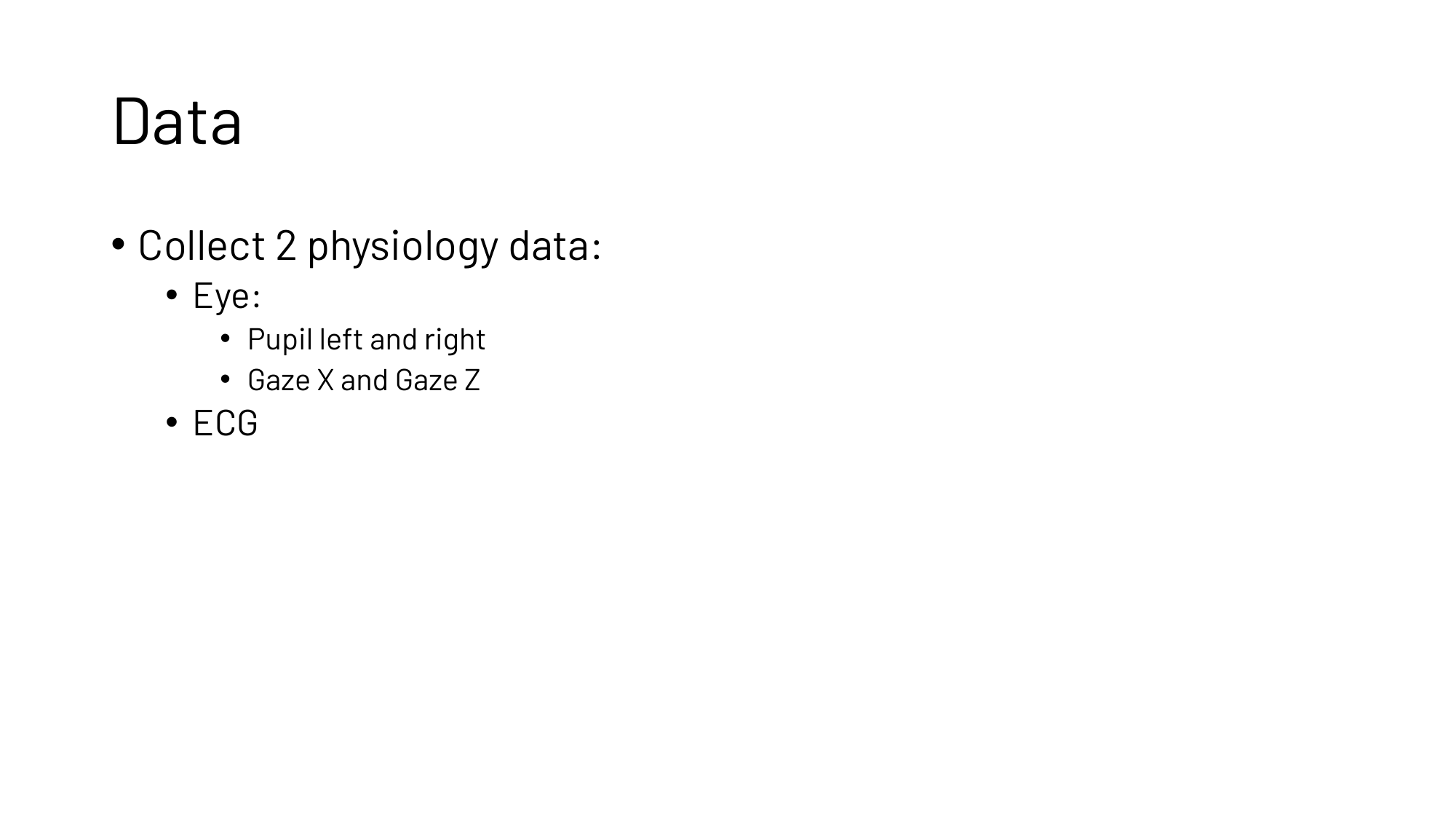

# Data
Collect 2 physiology data:
Eye:
Pupil left and right
Gaze X and Gaze Z
ECG